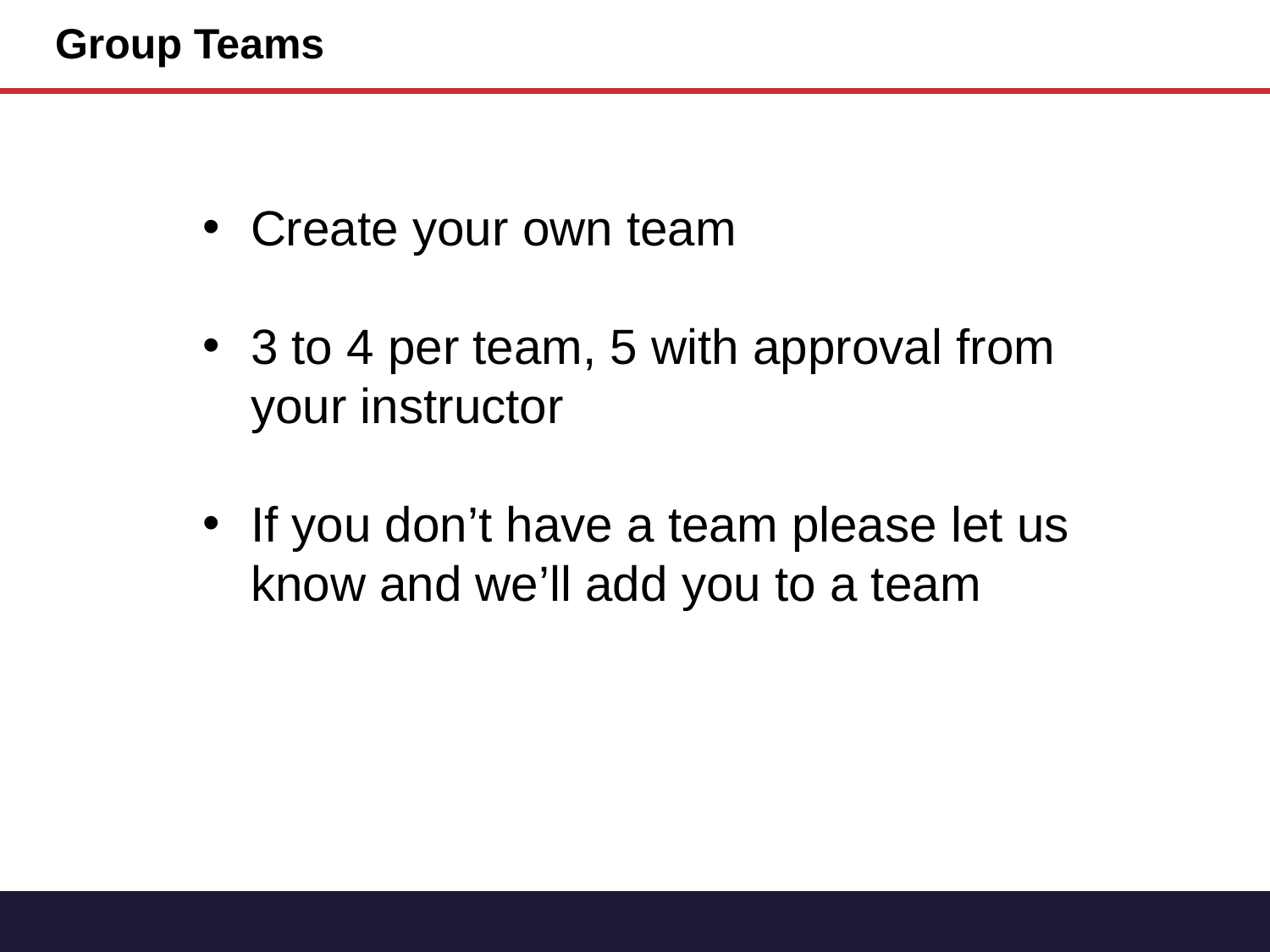

# Group Teams
Create your own team

3 to 4 per team, 5 with approval from your instructor

If you don’t have a team please let us know and we’ll add you to a team